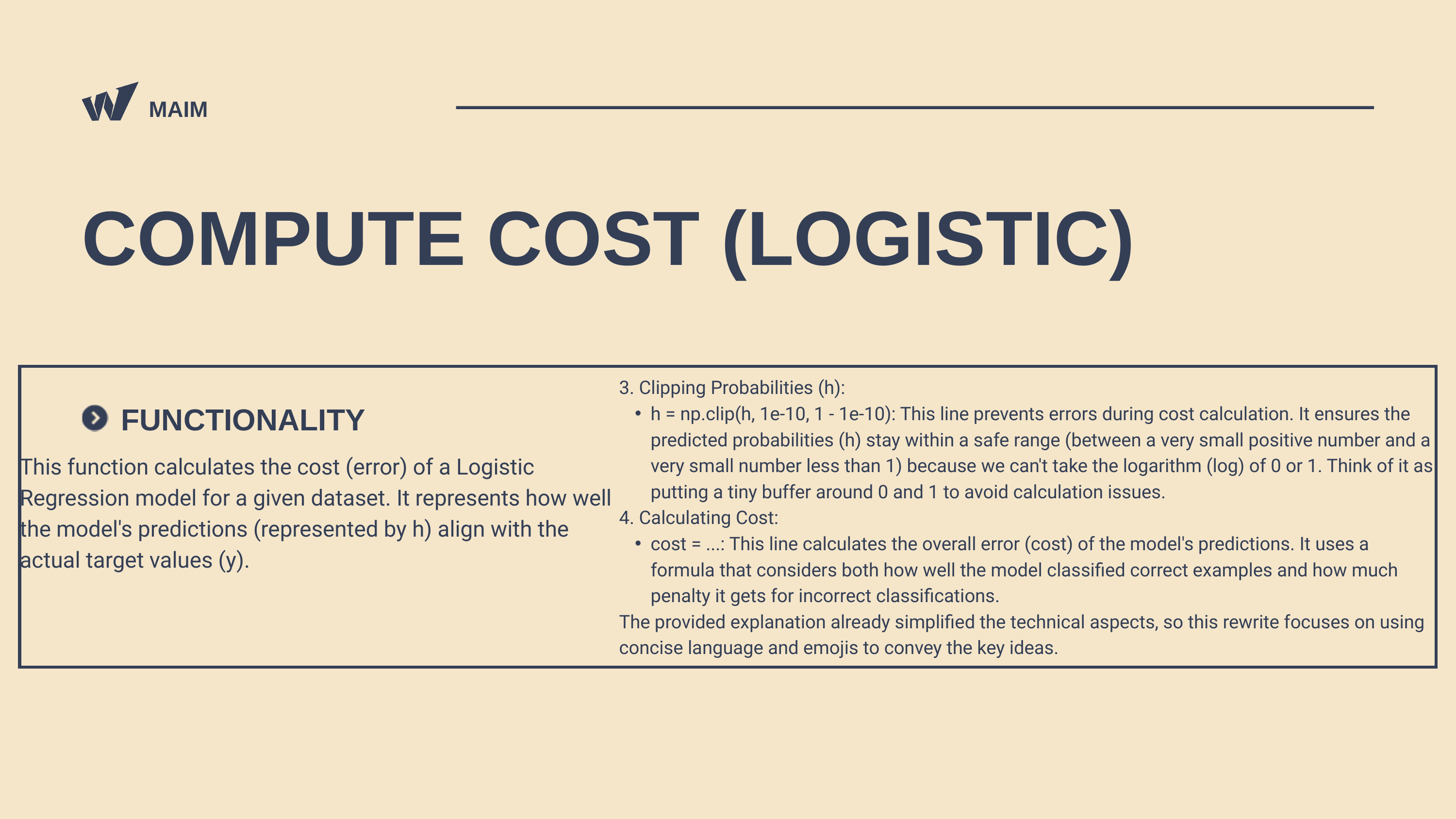

MAIM

COMPUTE COST (LOGISTIC)

3. Clipping Probabilities (h):
h = np.clip(h, 1e-10, 1 - 1e-10): This line prevents errors during cost calculation. It ensures the predicted probabilities (h) stay within a safe range (between a very small positive number and a very small number less than 1) because we can't take the logarithm (log) of 0 or 1. Think of it as putting a tiny buffer around 0 and 1 to avoid calculation issues.
4. Calculating Cost:
cost = ...: This line calculates the overall error (cost) of the model's predictions. It uses a formula that considers both how well the model classified correct examples and how much penalty it gets for incorrect classifications.
The provided explanation already simplified the technical aspects, so this rewrite focuses on using concise language and emojis to convey the key ideas.

FUNCTIONALITY

This function calculates the cost (error) of a Logistic Regression model for a given dataset. It represents how well the model's predictions (represented by h) align with the actual target values (y).